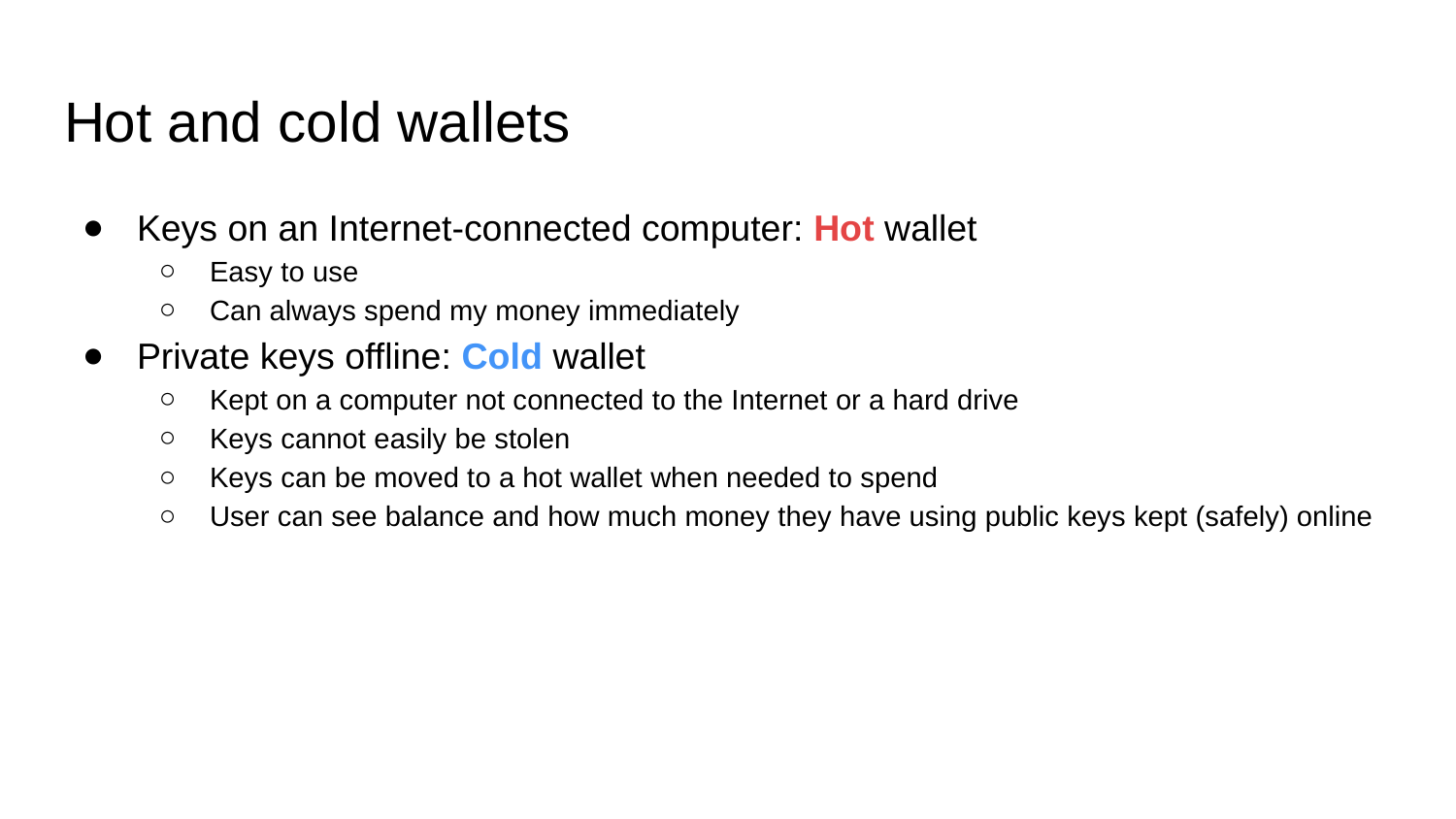

# Hot and cold wallets
Keys on an Internet-connected computer: Hot wallet
Easy to use
Can always spend my money immediately
Private keys offline: Cold wallet
Kept on a computer not connected to the Internet or a hard drive
Keys cannot easily be stolen
Keys can be moved to a hot wallet when needed to spend
User can see balance and how much money they have using public keys kept (safely) online